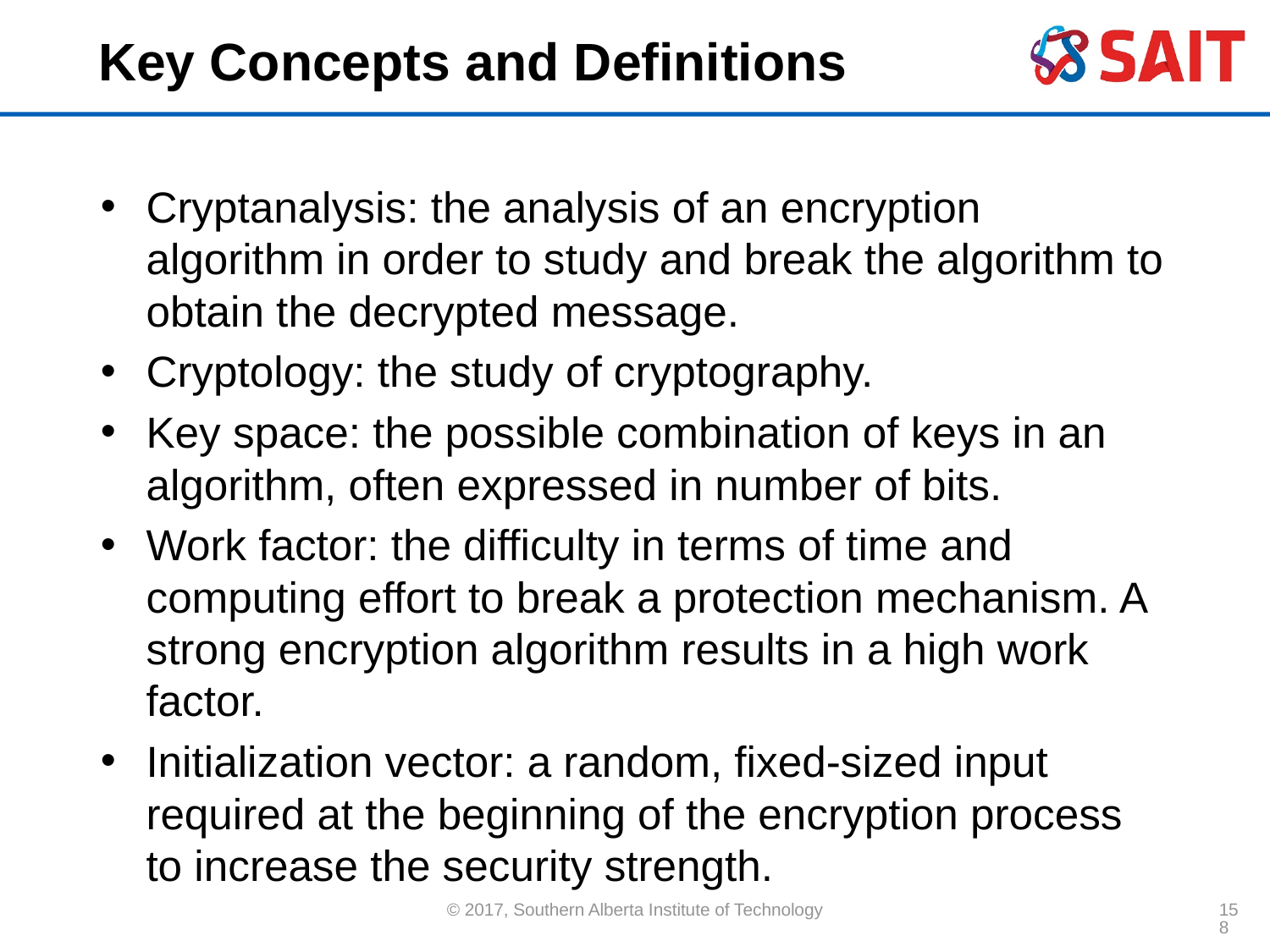

# Key Concepts and Definitions
Cryptanalysis: the analysis of an encryption algorithm in order to study and break the algorithm to obtain the decrypted message.
Cryptology: the study of cryptography.
Key space: the possible combination of keys in an algorithm, often expressed in number of bits.
Work factor: the difficulty in terms of time and computing effort to break a protection mechanism. A strong encryption algorithm results in a high work factor.
Initialization vector: a random, fixed-sized input required at the beginning of the encryption process to increase the security strength.